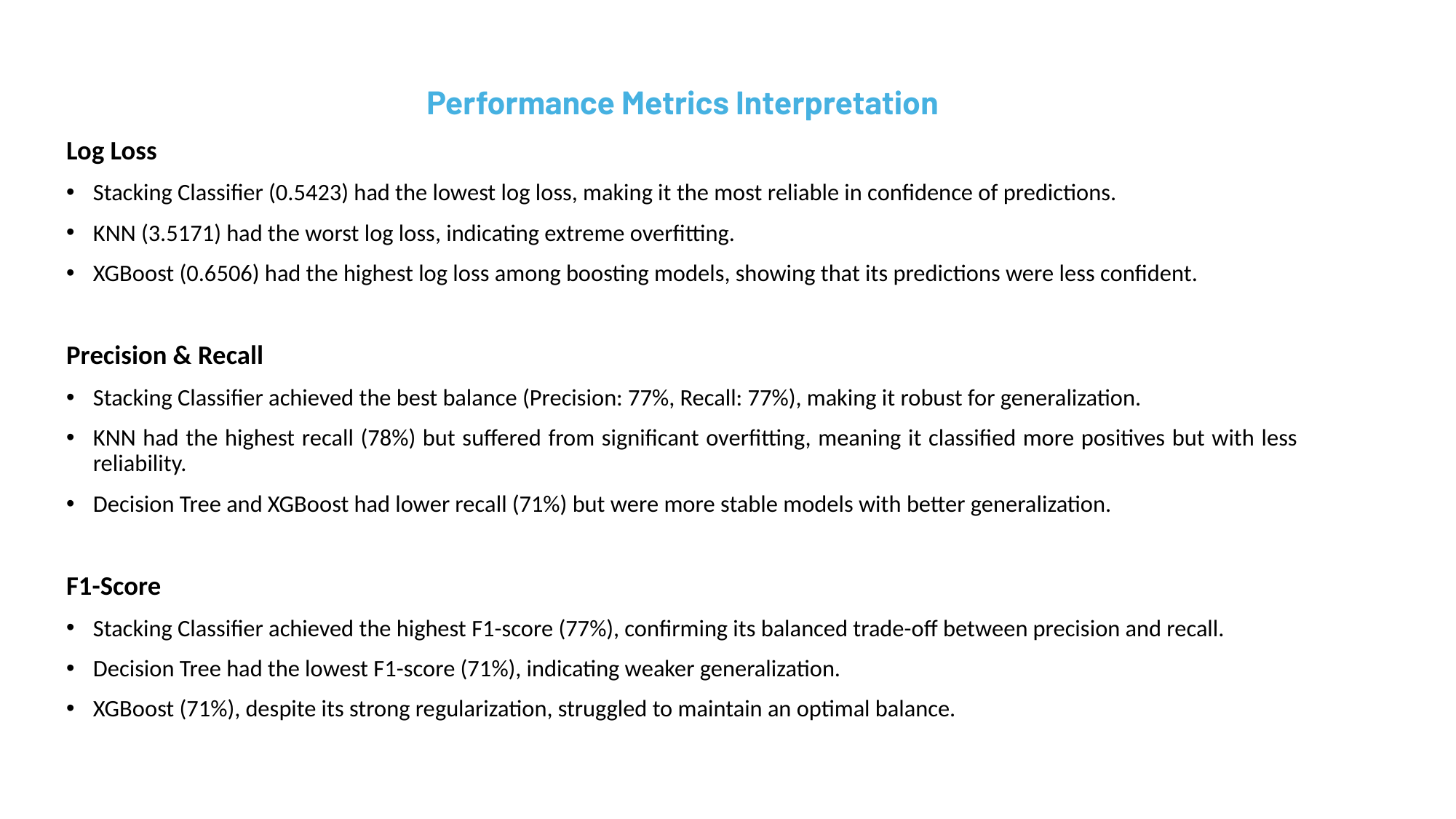

Performance Metrics Interpretation
Log Loss
Stacking Classifier (0.5423) had the lowest log loss, making it the most reliable in confidence of predictions.
KNN (3.5171) had the worst log loss, indicating extreme overfitting.
XGBoost (0.6506) had the highest log loss among boosting models, showing that its predictions were less confident.

Precision & Recall
Stacking Classifier achieved the best balance (Precision: 77%, Recall: 77%), making it robust for generalization.
KNN had the highest recall (78%) but suffered from significant overfitting, meaning it classified more positives but with less reliability.
Decision Tree and XGBoost had lower recall (71%) but were more stable models with better generalization.

F1-Score
Stacking Classifier achieved the highest F1-score (77%), confirming its balanced trade-off between precision and recall.
Decision Tree had the lowest F1-score (71%), indicating weaker generalization.
XGBoost (71%), despite its strong regularization, struggled to maintain an optimal balance.